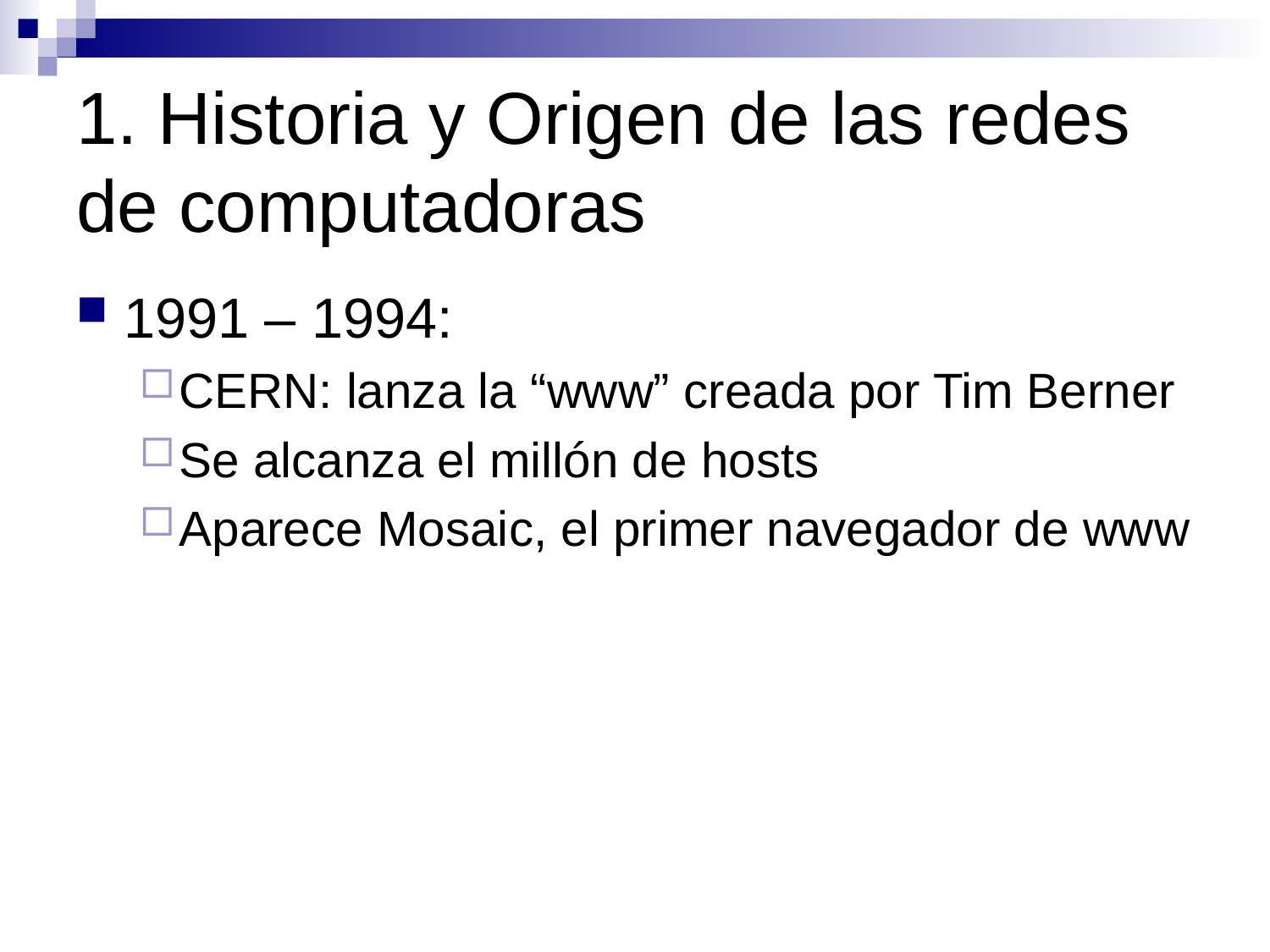

# 1. Historia y Origen de las redes de computadoras
1991 – 1994:
CERN: lanza la “www” creada por Tim Berner
Se alcanza el millón de hosts
Aparece Mosaic, el primer navegador de www